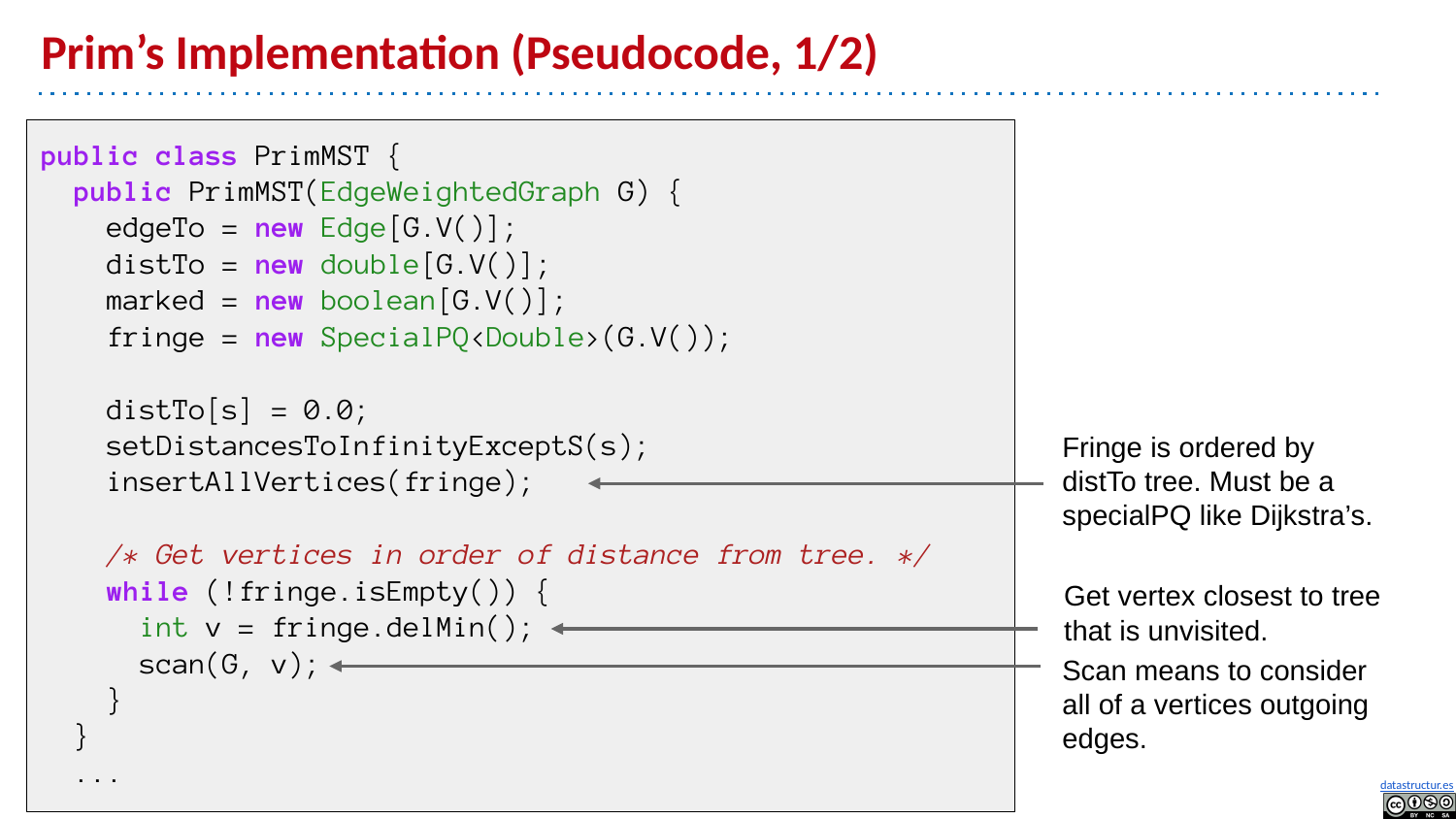

# Prim’s Implementation (Pseudocode, 1/2)
public class PrimMST {
  public PrimMST(EdgeWeightedGraph G) {
    edgeTo = new Edge[G.V()];
    distTo = new double[G.V()];
    marked = new boolean[G.V()];
    fringe = new SpecialPQ<Double>(G.V());

    distTo[s] = 0.0;
    setDistancesToInfinityExceptS(s);
    insertAllVertices(fringe);

    /* Get vertices in order of distance from tree. */
    while (!fringe.isEmpty()) {
      int v = fringe.delMin();
      scan(G, v);
    }
  }
  ...
Fringe is ordered by distTo tree. Must be a specialPQ like Dijkstra’s.
Get vertex closest to tree that is unvisited.
Scan means to consider all of a vertices outgoing edges.